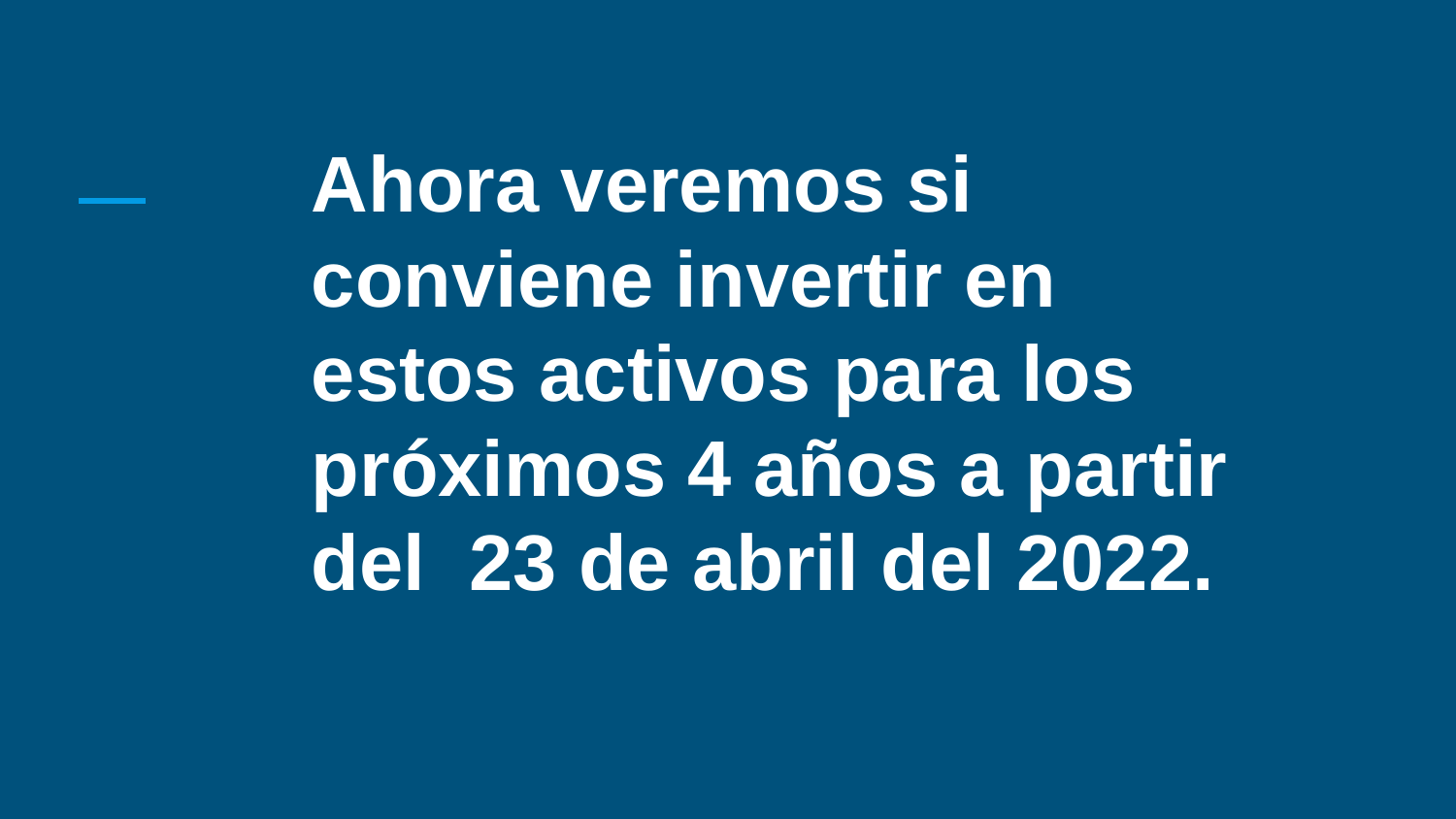

# Ahora veremos si conviene invertir en estos activos para los próximos 4 años a partir del  23 de abril del 2022.